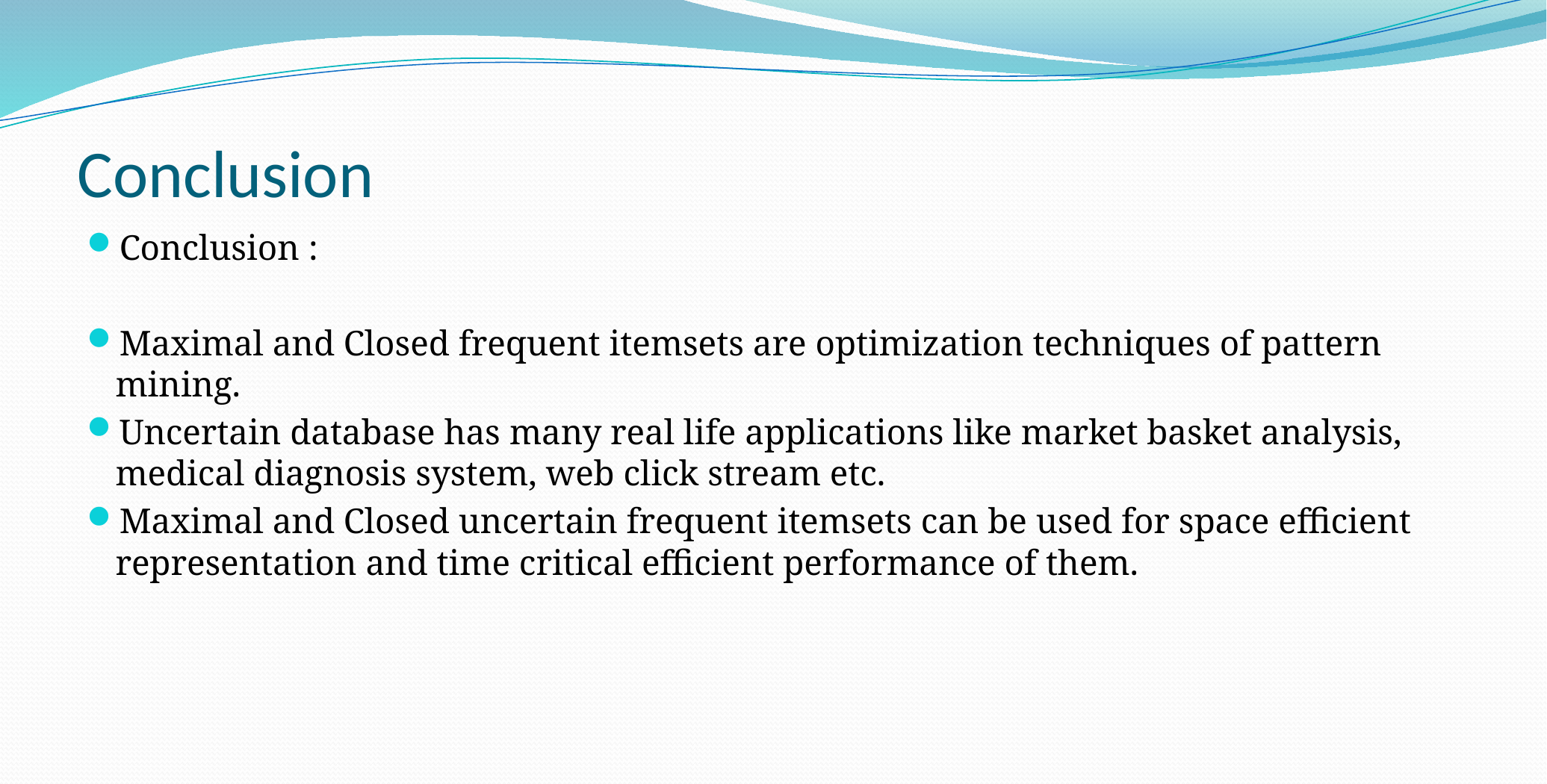

# Conclusion
Conclusion :

Maximal and Closed frequent itemsets are optimization techniques of pattern mining.
Uncertain database has many real life applications like market basket analysis, medical diagnosis system, web click stream etc.
Maximal and Closed uncertain frequent itemsets can be used for space efficient representation and time critical efficient performance of them.